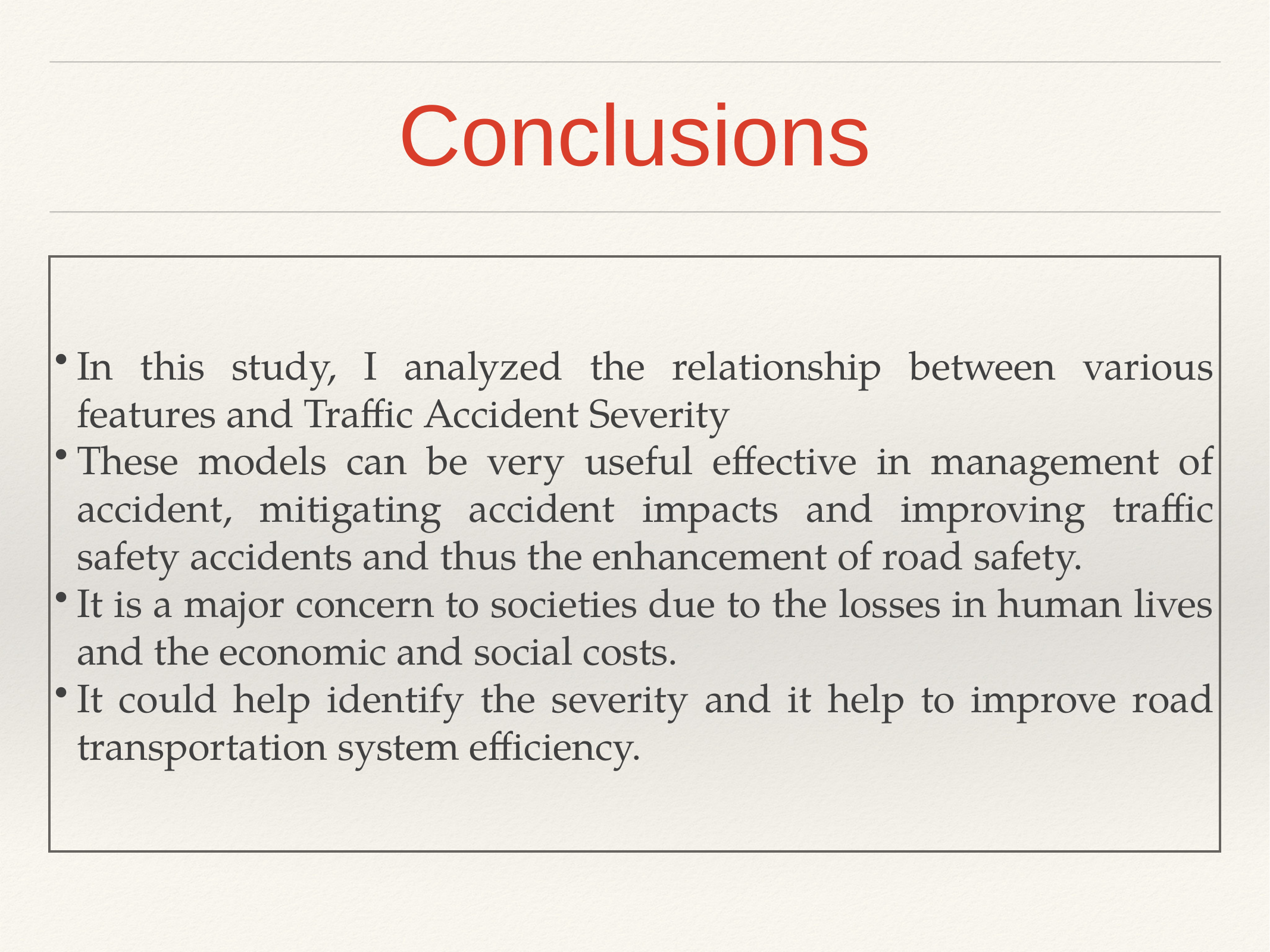

# Conclusions
In this study, I analyzed the relationship between various features and Traffic Accident Severity
These models can be very useful effective in management of accident, mitigating accident impacts and improving traffic safety accidents and thus the enhancement of road safety.
It is a major concern to societies due to the losses in human lives and the economic and social costs.
It could help identify the severity and it help to improve road transportation system efficiency.